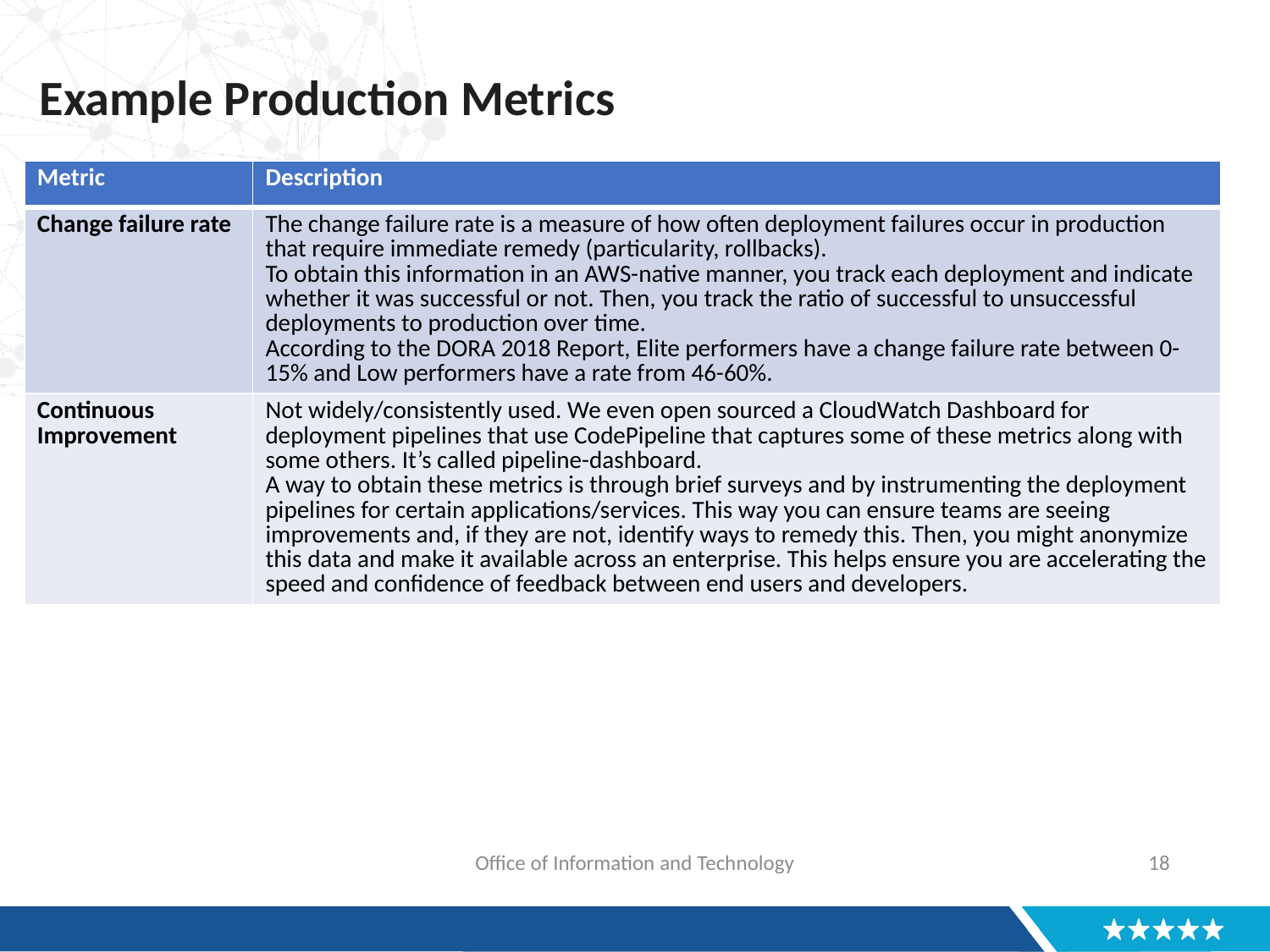

# Example Production Metrics
| Metric | Description |
| --- | --- |
| Change failure rate | The change failure rate is a measure of how often deployment failures occur in production that require immediate remedy (particularity, rollbacks). To obtain this information in an AWS-native manner, you track each deployment and indicate whether it was successful or not. Then, you track the ratio of successful to unsuccessful deployments to production over time. According to the DORA 2018 Report, Elite performers have a change failure rate between 0-15% and Low performers have a rate from 46-60%. |
| Continuous Improvement | Not widely/consistently used. We even open sourced a CloudWatch Dashboard for deployment pipelines that use CodePipeline that captures some of these metrics along with some others. It’s called pipeline-dashboard. A way to obtain these metrics is through brief surveys and by instrumenting the deployment pipelines for certain applications/services. This way you can ensure teams are seeing improvements and, if they are not, identify ways to remedy this. Then, you might anonymize this data and make it available across an enterprise. This helps ensure you are accelerating the speed and confidence of feedback between end users and developers. |
Office of Information and Technology
18